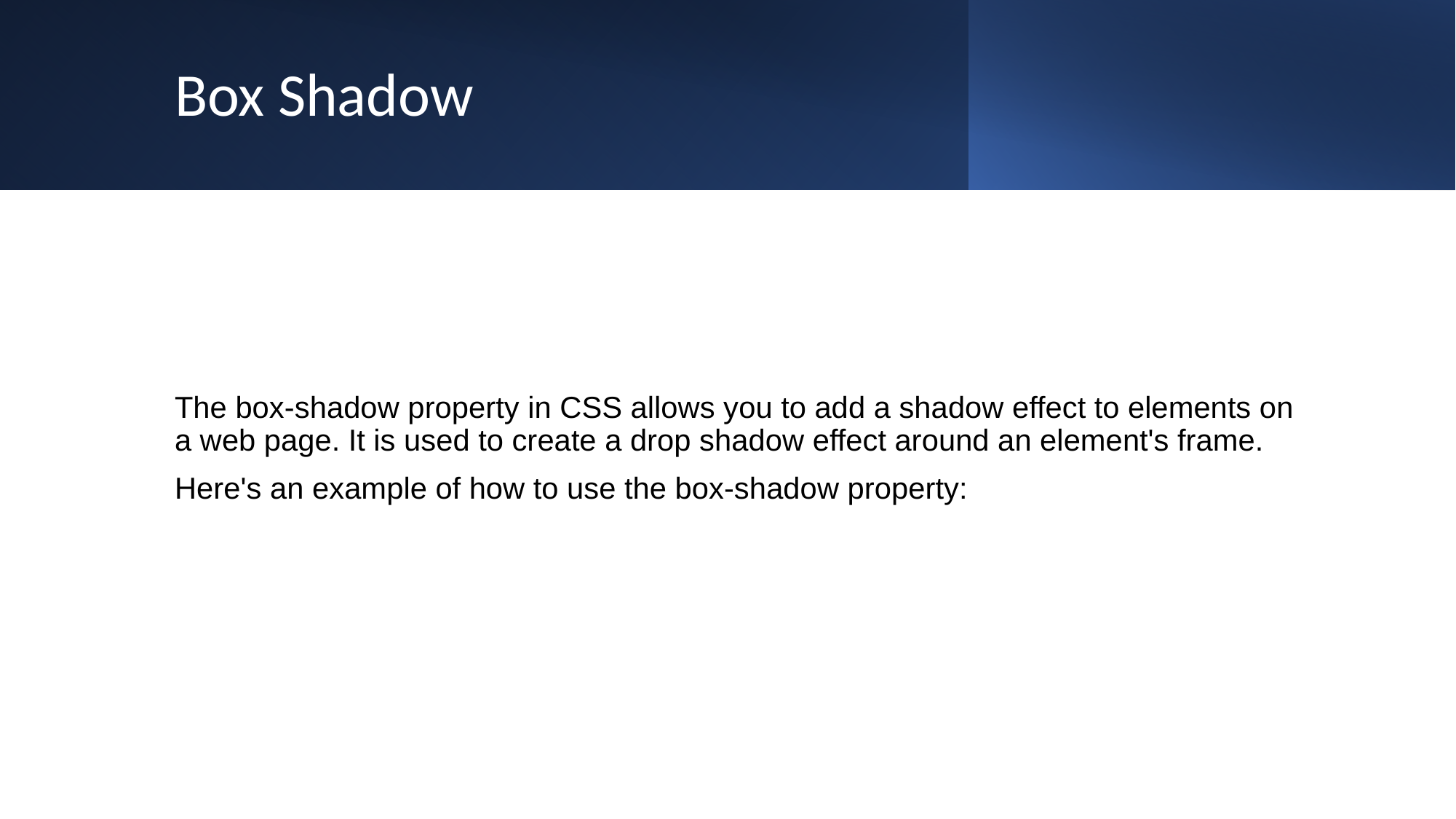

# Box Shadow
The box-shadow property in CSS allows you to add a shadow effect to elements on a web page. It is used to create a drop shadow effect around an element's frame.
Here's an example of how to use the box-shadow property: